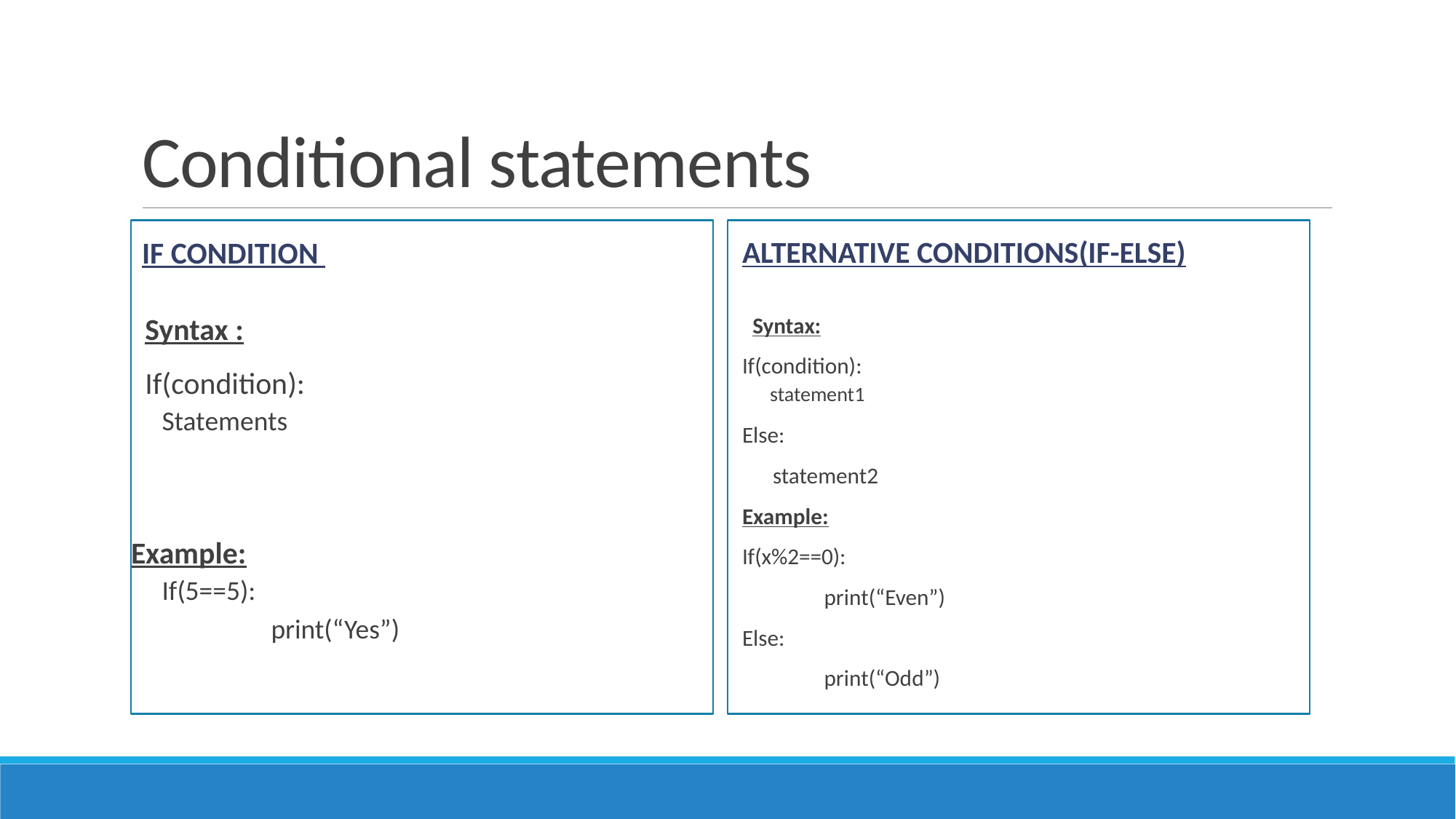

# Conditional statements

Alternative conditions(if-else)

If condition

Syntax:
If(condition):
 statement1
Else:
      statement2
Example:
If(x%2==0):
	print(“Even”)
Else:
	print(“Odd”)
Syntax :
If(condition):
Statements

Example:
If(5==5):
	print(“Yes”)